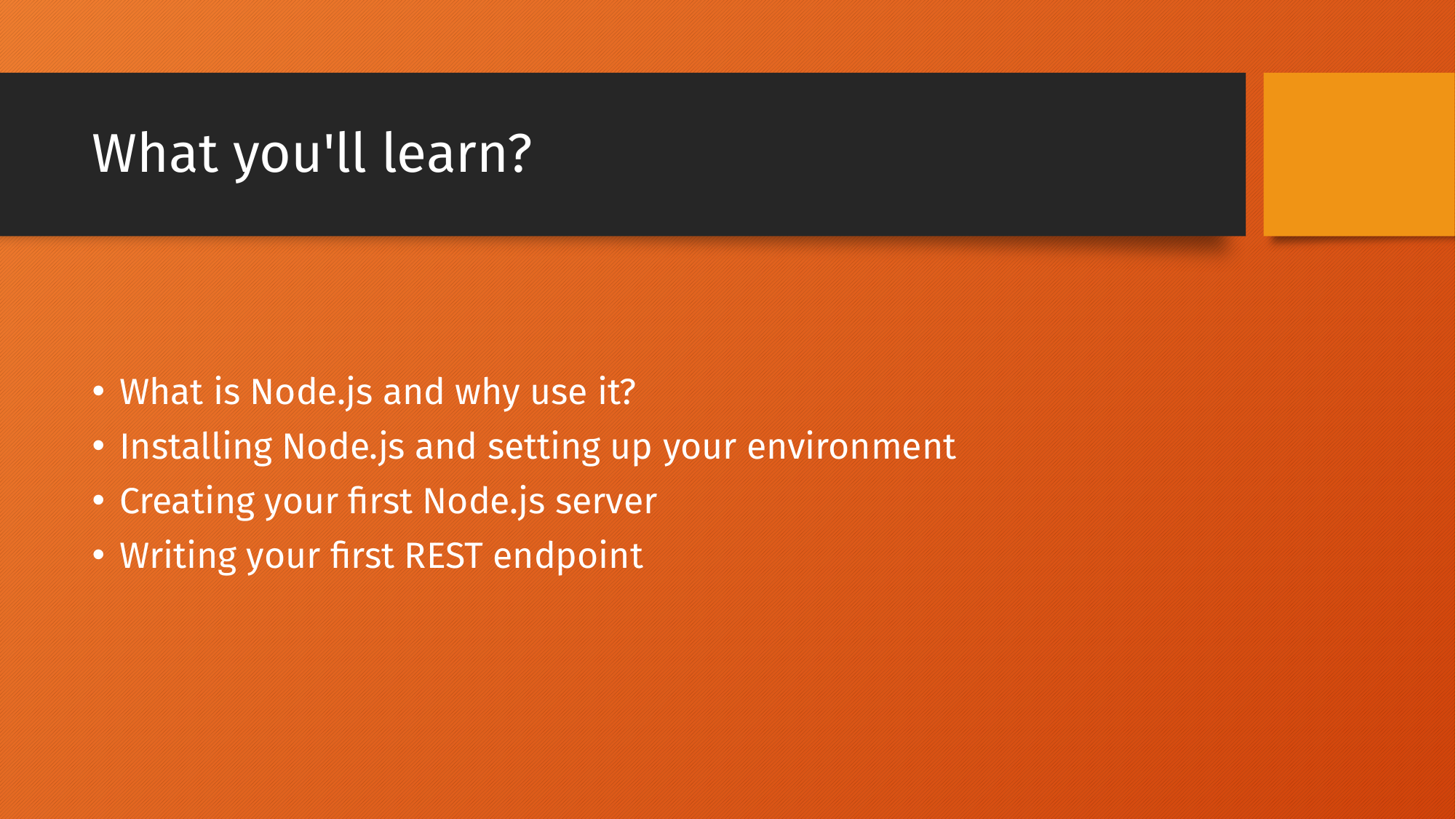

# What you'll learn?
What is Node.js and why use it?
Installing Node.js and setting up your environment
Creating your first Node.js server
Writing your first REST endpoint